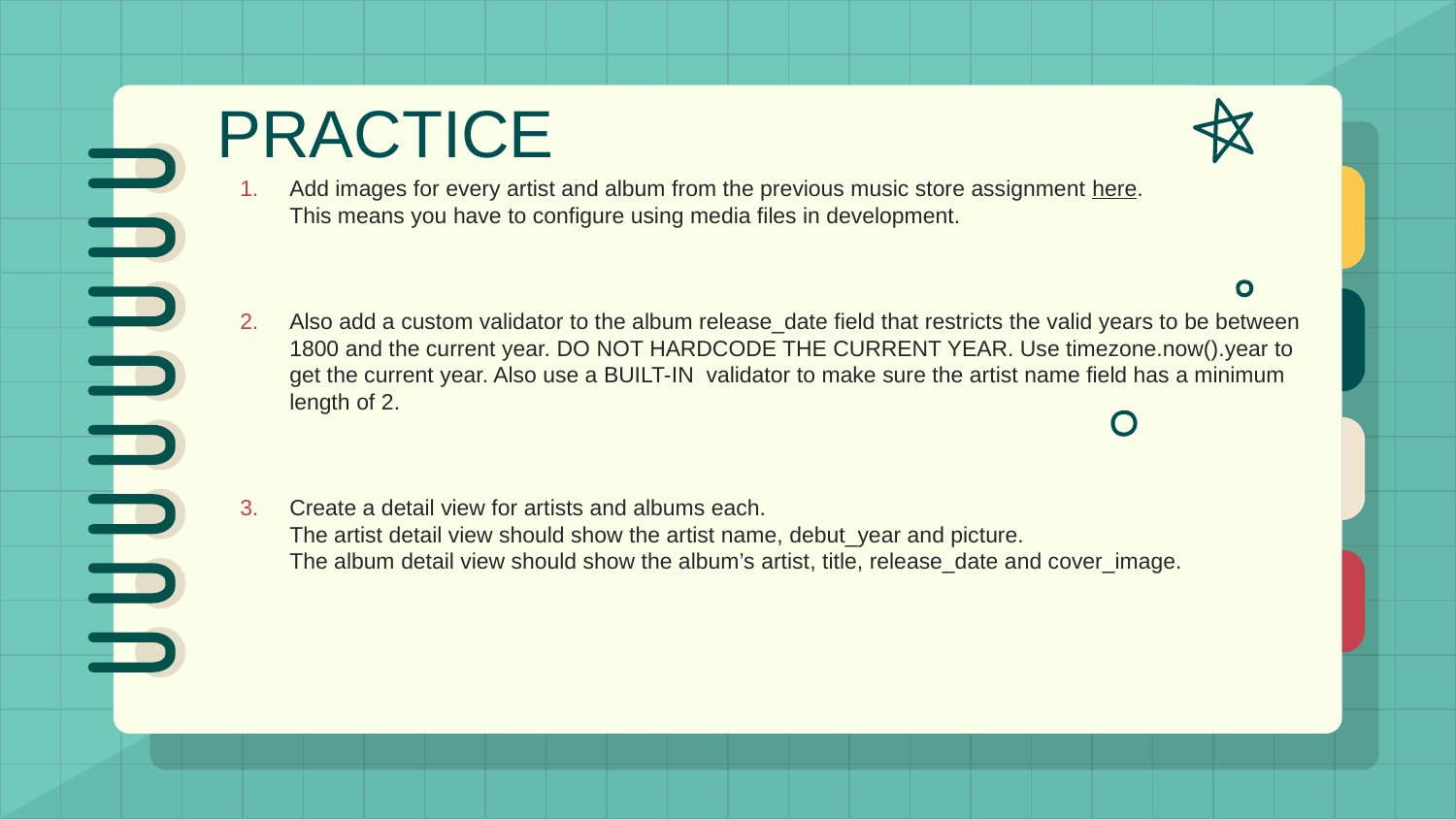

# PRACTICE

Add images for every artist and album from the previous music store assignment here.
This means you have to configure using media files in development.

Also add a custom validator to the album release_date field that restricts the valid years to be between 1800 and the current year. DO NOT HARDCODE THE CURRENT YEAR. Use timezone.now().year to get the current year. Also use a BUILT-IN  validator to make sure the artist name field has a minimum length of 2.

Create a detail view for artists and albums each.
The artist detail view should show the artist name, debut_year and picture.
The album detail view should show the album’s artist, title, release_date and cover_image.